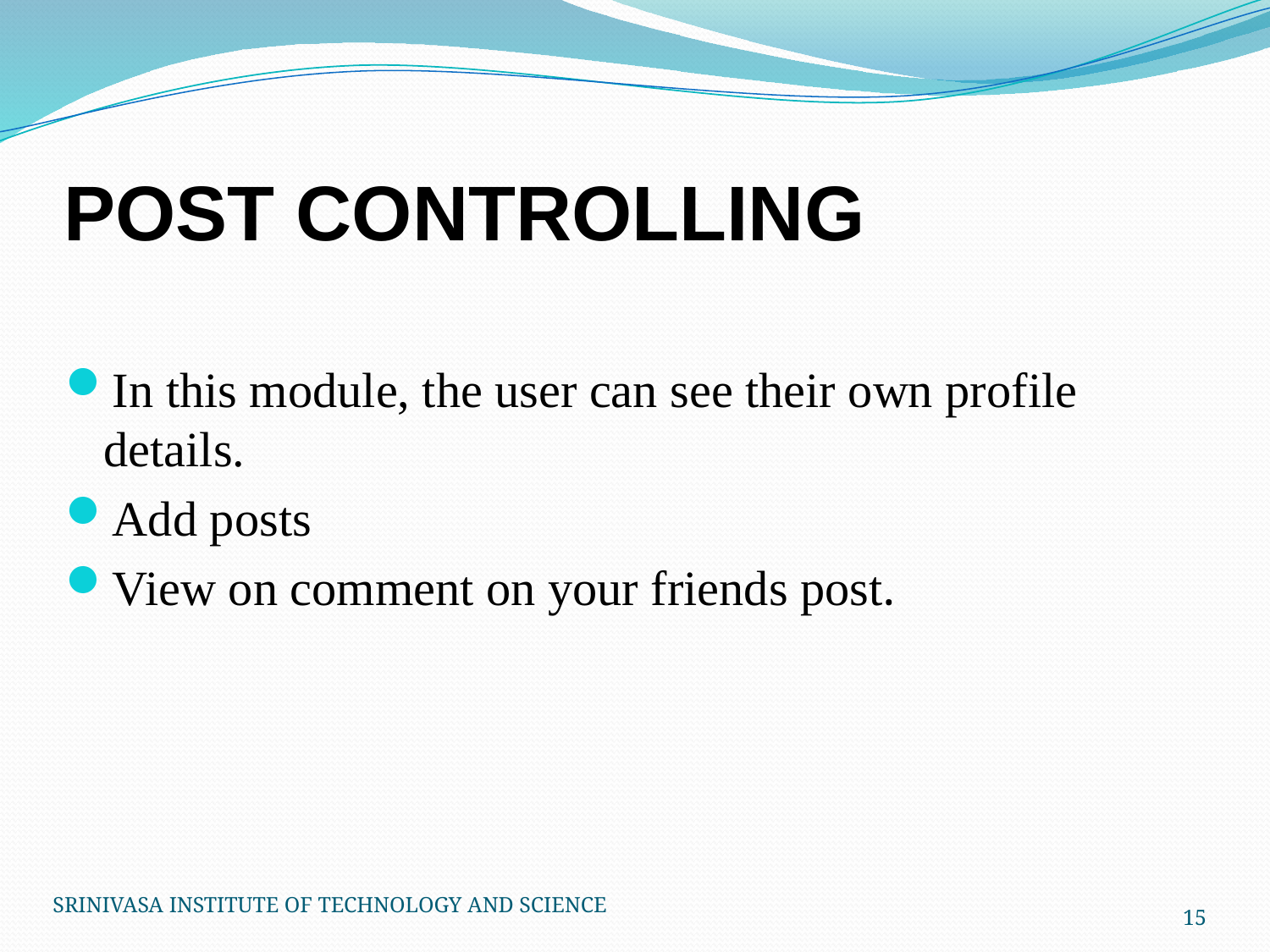

# POST CONTROLLING

In this module, the user can see their own profile details.
Add posts
View on comment on your friends post.
SRINIVASA INSTITUTE OF TECHNOLOGY AND SCIENCE
15